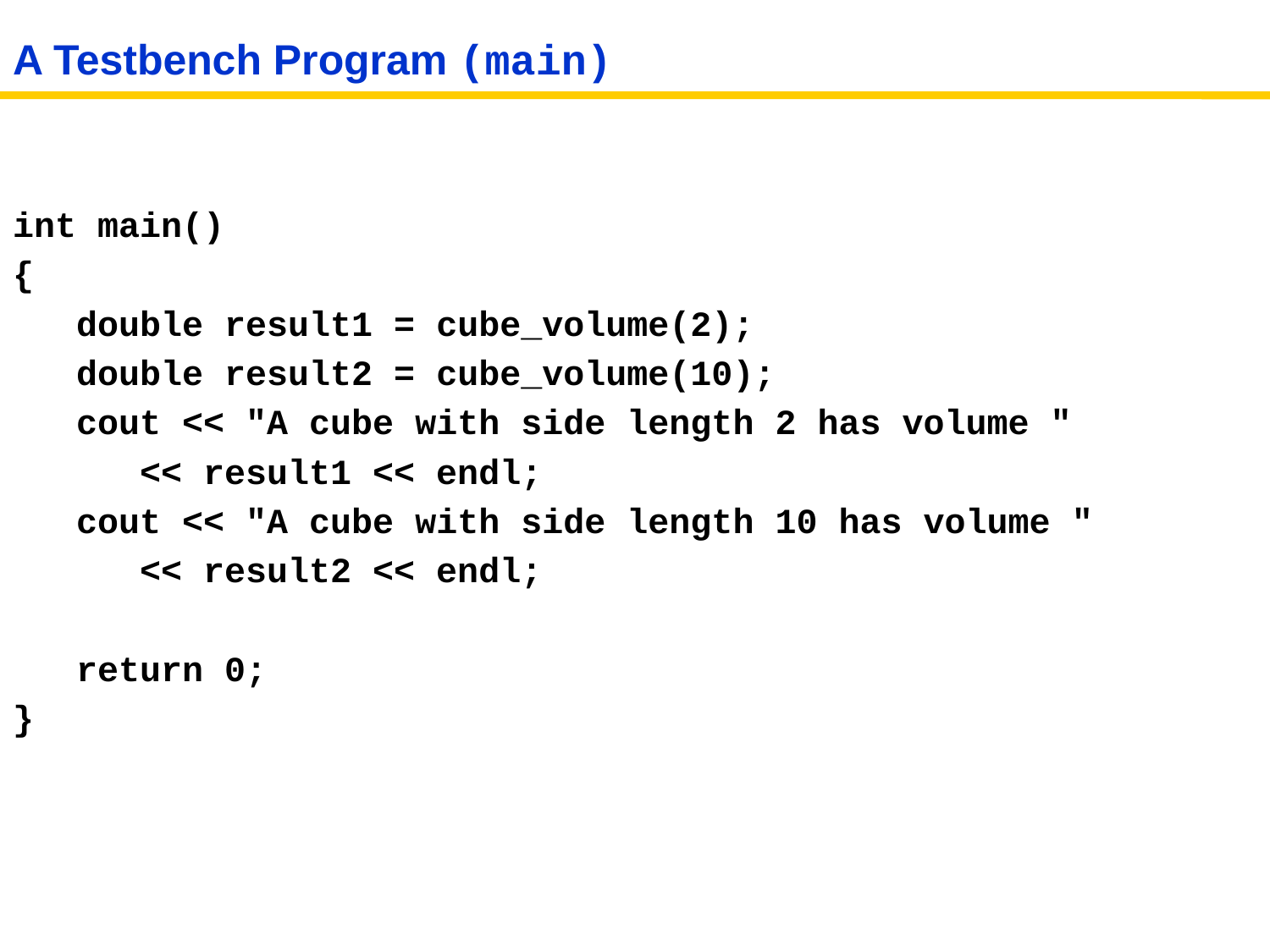

A Testbench Program (main)
int main()
{
   double result1 = cube_volume(2);
   double result2 = cube_volume(10);
   cout << "A cube with side length 2 has volume "
      << result1 << endl;
   cout << "A cube with side length 10 has volume "
      << result2 << endl;

   return 0;
}